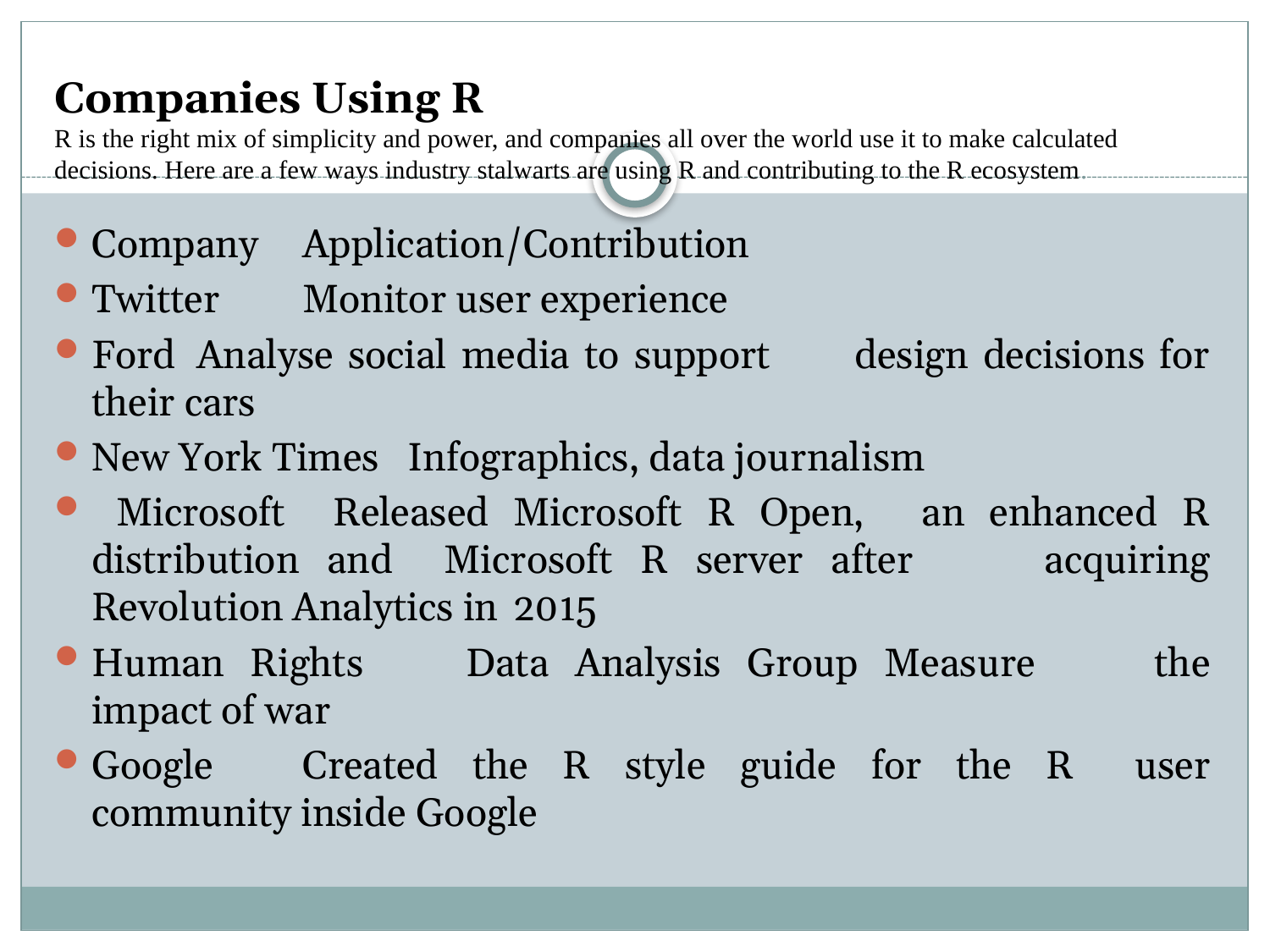

# Companies Using R R is the right mix of simplicity and power, and companies all over the world use it to make calculated decisions. Here are a few ways industry stalwarts are using R and contributing to the R ecosystem.
Company			Application/Contribution
Twitter			Monitor user experience
Ford				Analyse social media to support 					design decisions for their cars
New York Times		Infographics, data journalism
 Microsoft 			Released Microsoft R Open, 					an enhanced R distribution and 					Microsoft R server after 						acquiring Revolution Analytics in 					2015
Human Rights 		 Data Analysis Group Measure 					the impact of war
Google			Created the R style guide for the R 					user community inside Google